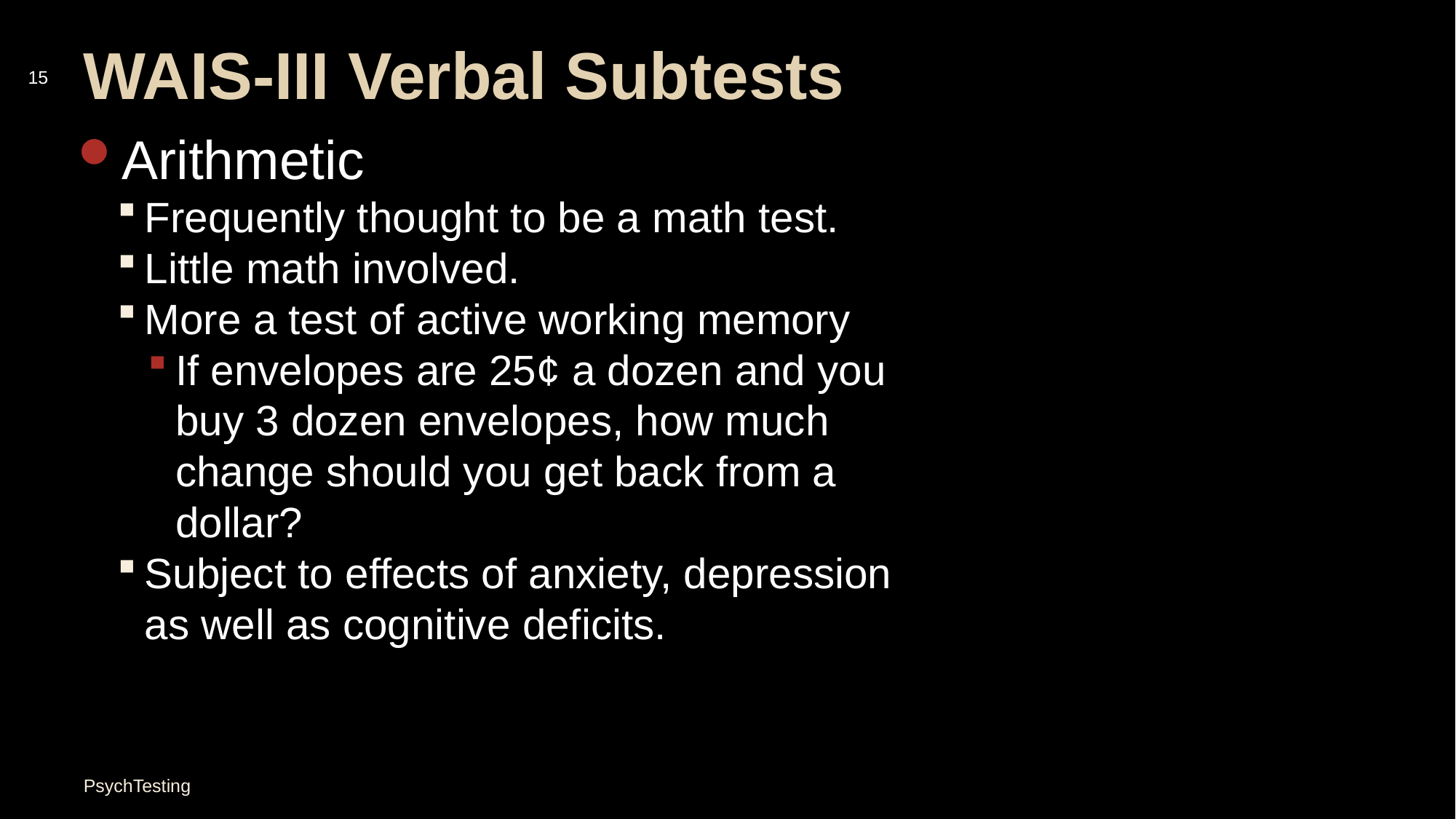

# WAIS-III Verbal Subtests
15
Arithmetic
Frequently thought to be a math test.
Little math involved.
More a test of active working memory
If envelopes are 25¢ a dozen and you buy 3 dozen envelopes, how much change should you get back from a dollar?
Subject to effects of anxiety, depression as well as cognitive deficits.

PsychTesting